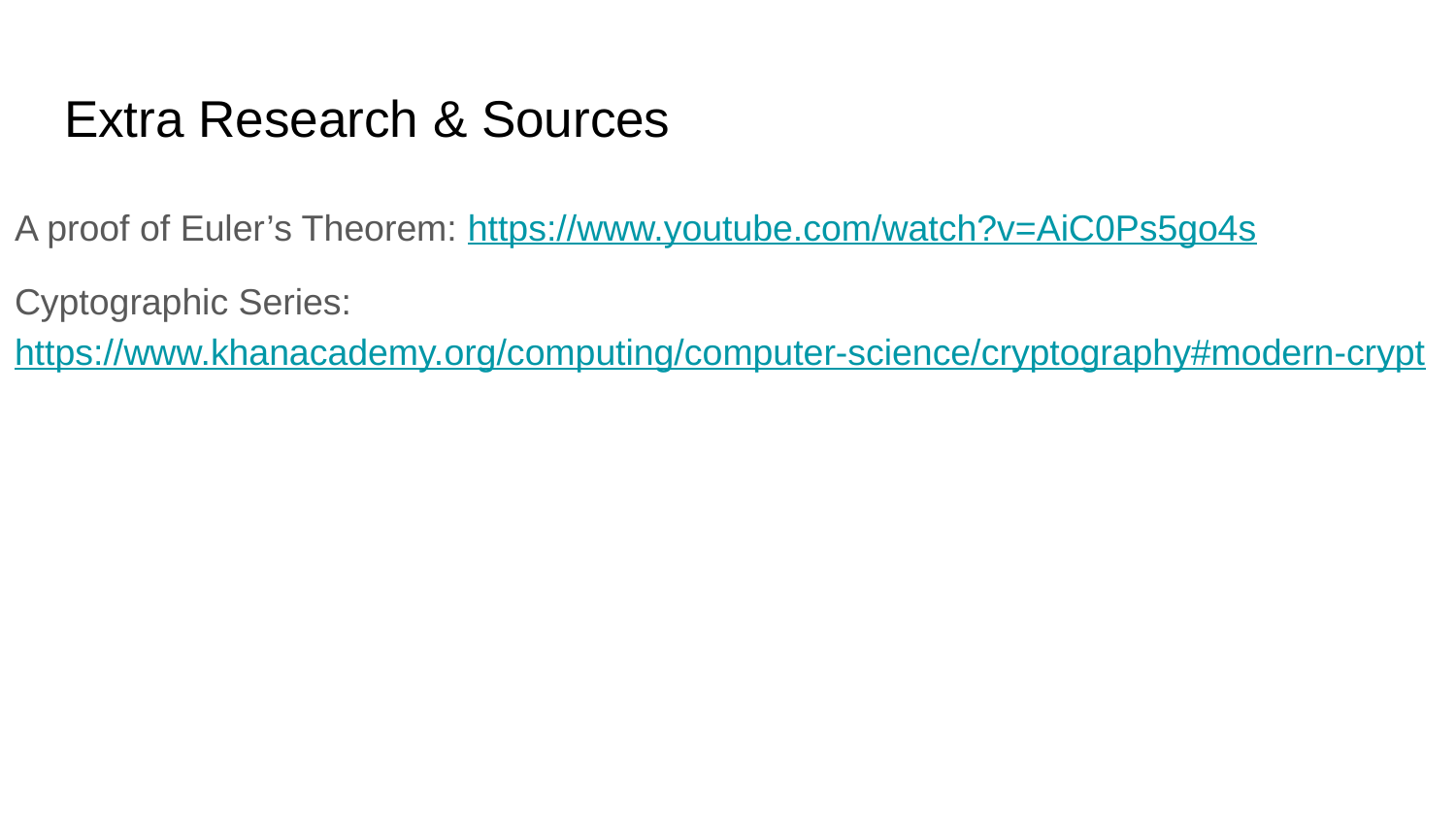

# Extra Research & Sources
A proof of Euler’s Theorem: https://www.youtube.com/watch?v=AiC0Ps5go4s
Cyptographic Series: https://www.khanacademy.org/computing/computer-science/cryptography#modern-crypt